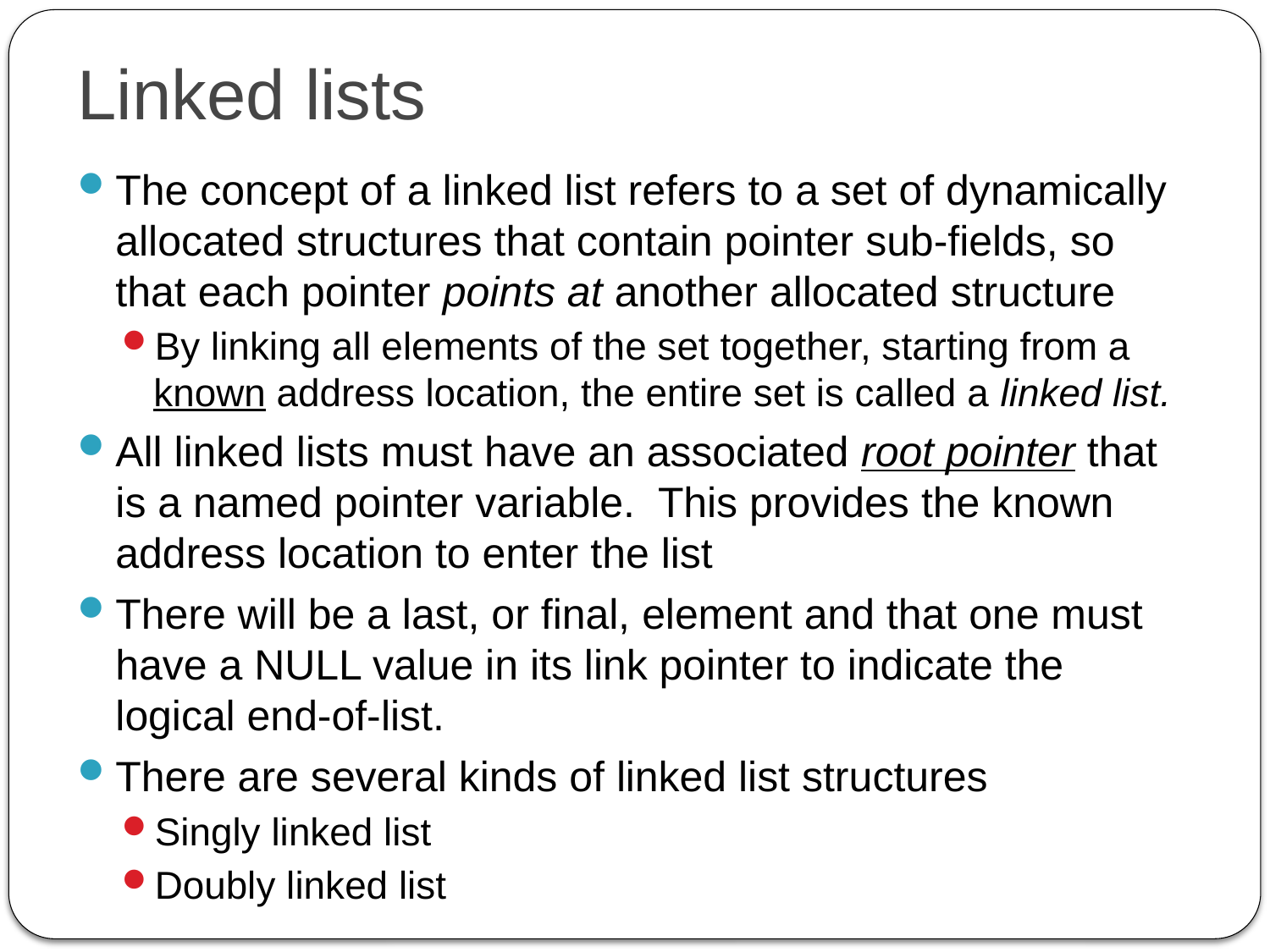

# Linked lists
The concept of a linked list refers to a set of dynamically allocated structures that contain pointer sub-fields, so that each pointer points at another allocated structure
By linking all elements of the set together, starting from a known address location, the entire set is called a linked list.
All linked lists must have an associated root pointer that is a named pointer variable.  This provides the known address location to enter the list
There will be a last, or final, element and that one must have a NULL value in its link pointer to indicate the logical end-of-list.
There are several kinds of linked list structures
Singly linked list
Doubly linked list